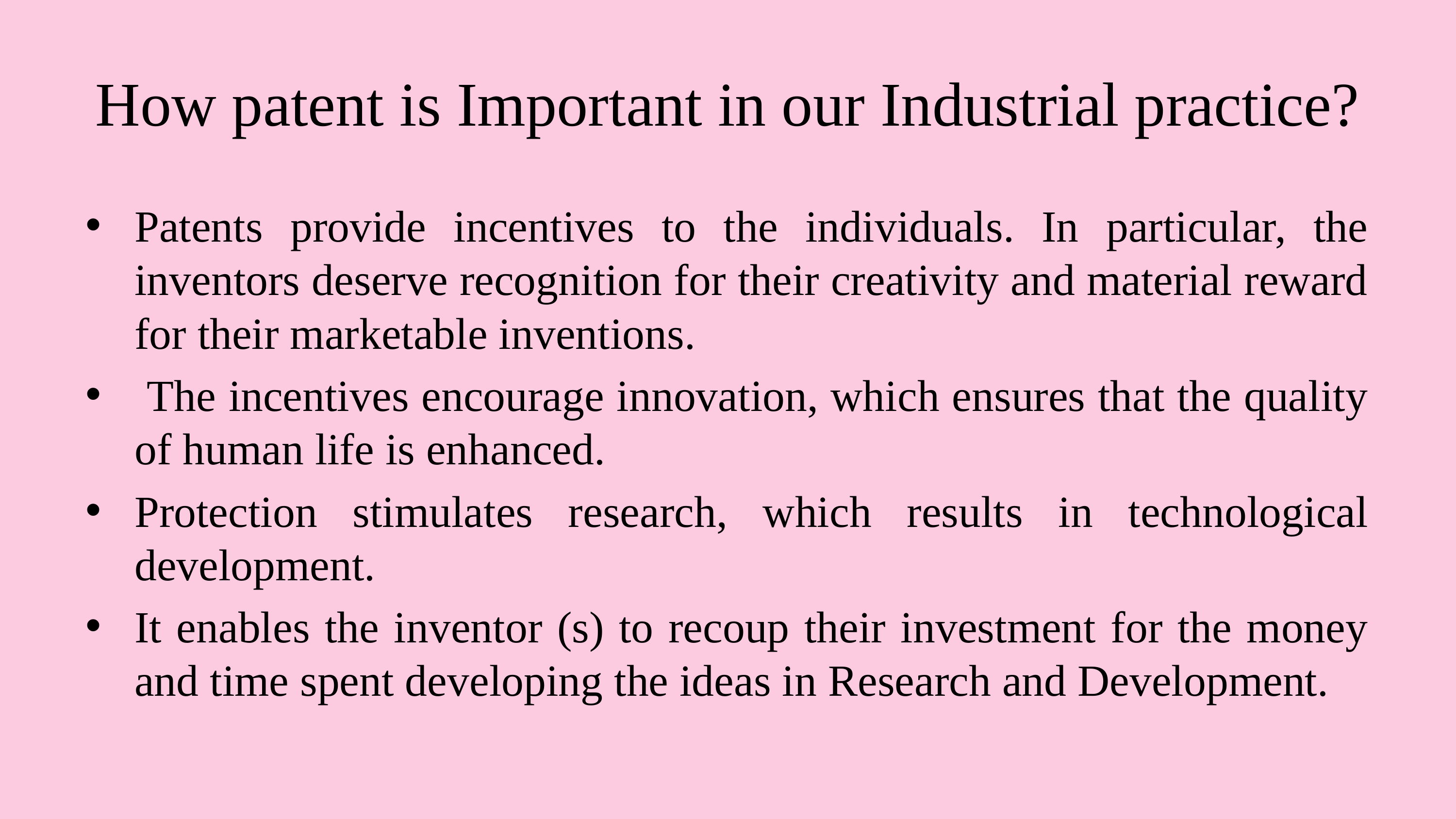

# How patent is Important in our Industrial practice?
Patents provide incentives to the individuals. In particular, the inventors deserve recognition for their creativity and material reward for their marketable inventions.
 The incentives encourage innovation, which ensures that the quality of human life is enhanced.
Protection stimulates research, which results in technological development.
It enables the inventor (s) to recoup their investment for the money and time spent developing the ideas in Research and Development.